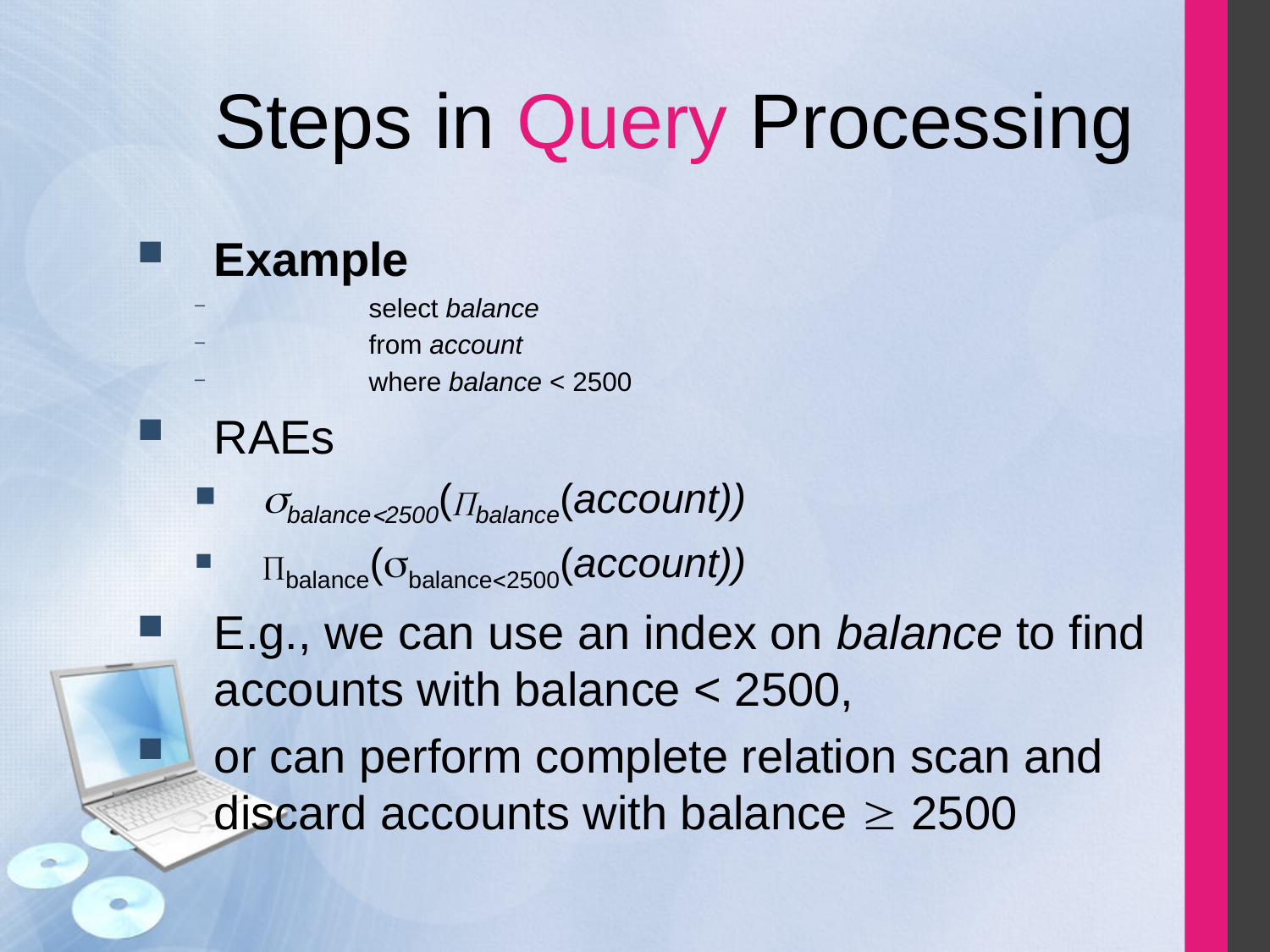

# Steps in Query Processing
Example
		select balance
		from account
		where balance < 2500
RAEs
σbalance<2500(∏balance(account))
∏balance(σbalance<2500(account))
E.g., we can use an index on balance to find accounts with balance < 2500,
or can perform complete relation scan and discard accounts with balance ≥ 2500